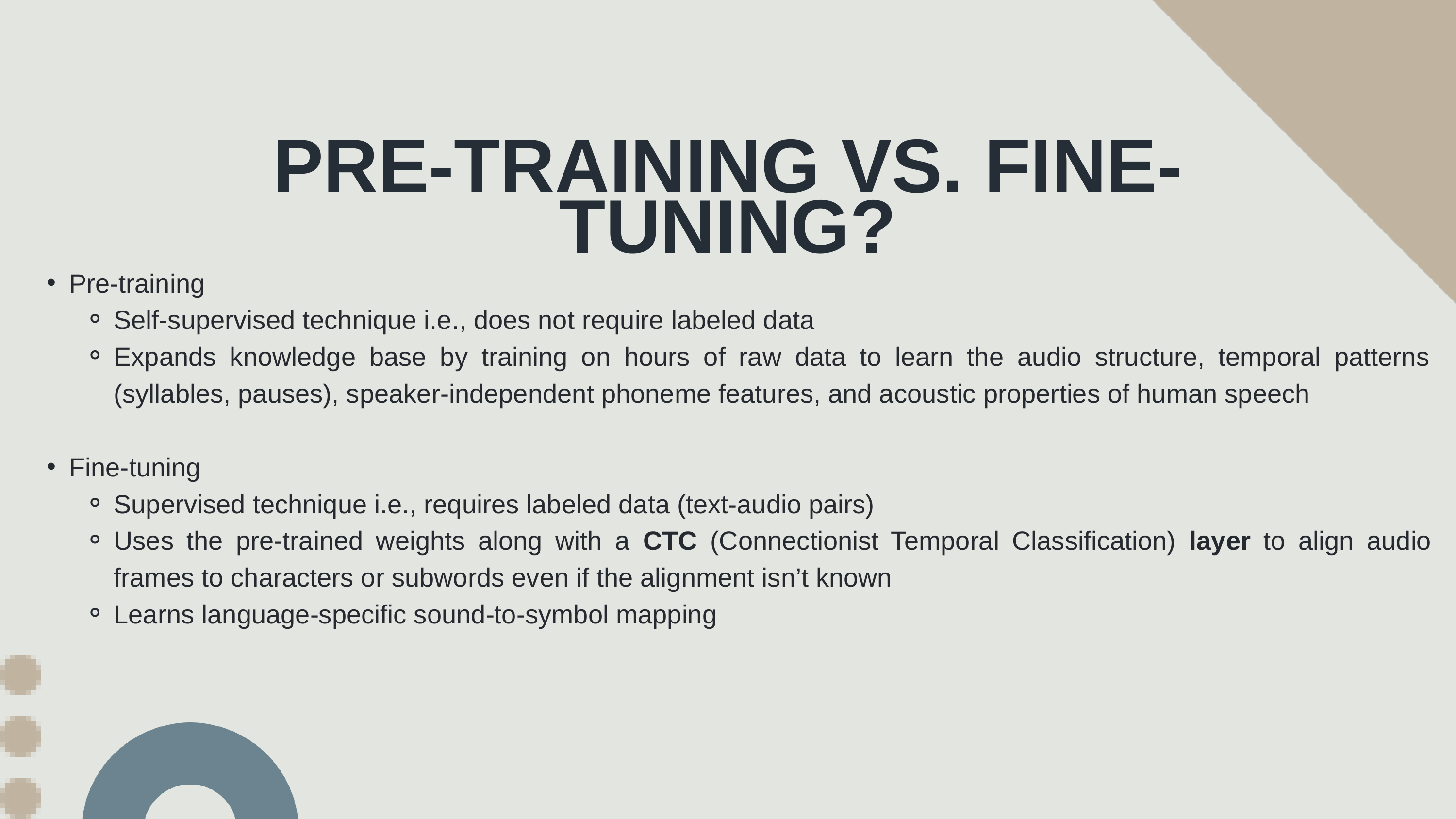

PRE-TRAINING VS. FINE-TUNING?
Pre-training
Self-supervised technique i.e., does not require labeled data
Expands knowledge base by training on hours of raw data to learn the audio structure, temporal patterns (syllables, pauses), speaker-independent phoneme features, and acoustic properties of human speech

Fine-tuning
Supervised technique i.e., requires labeled data (text-audio pairs)
Uses the pre-trained weights along with a CTC (Connectionist Temporal Classification) layer to align audio frames to characters or subwords even if the alignment isn’t known
Learns language-specific sound-to-symbol mapping